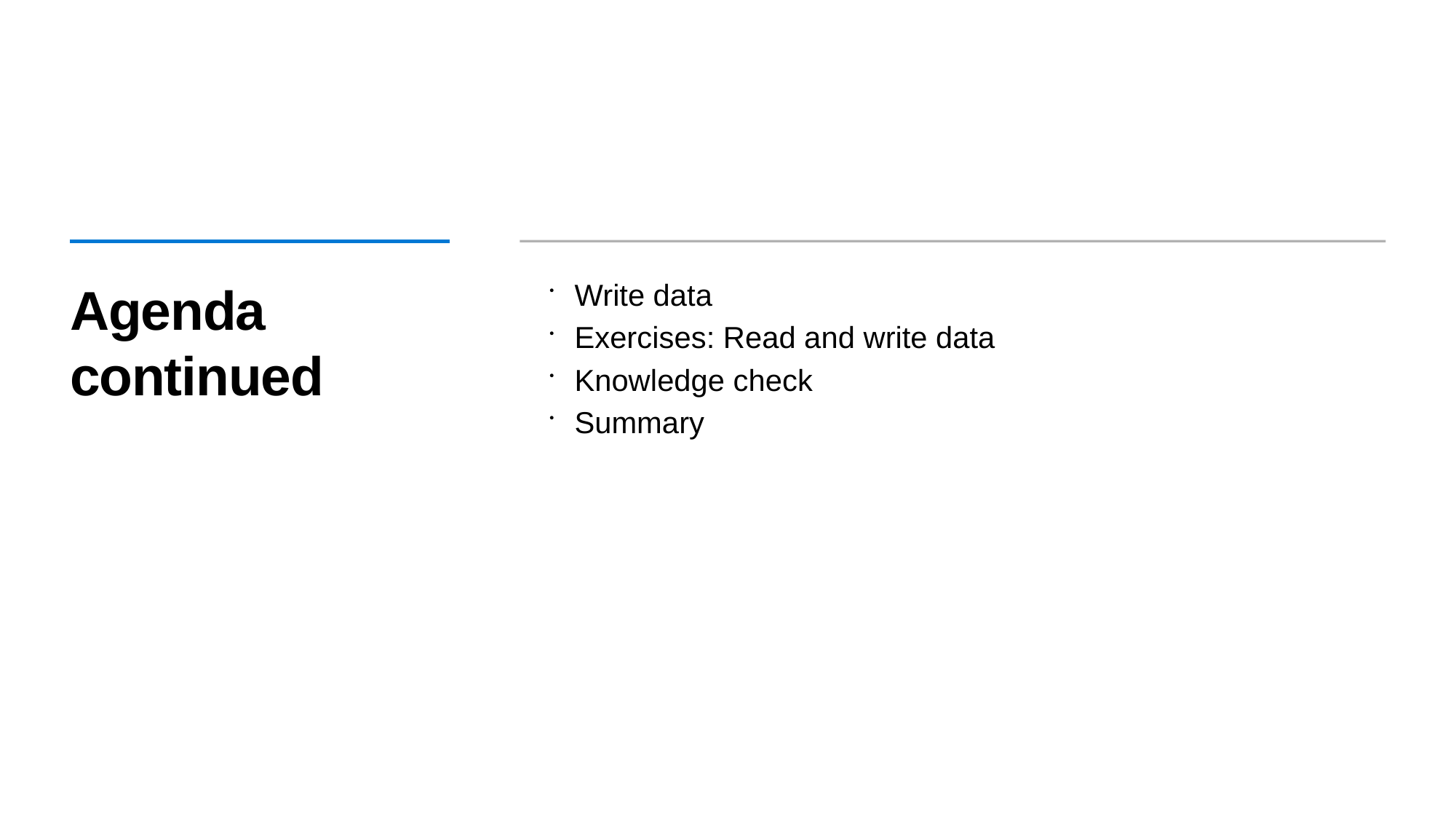

# Agenda continued
Write data
Exercises: Read and write data
Knowledge check
Summary